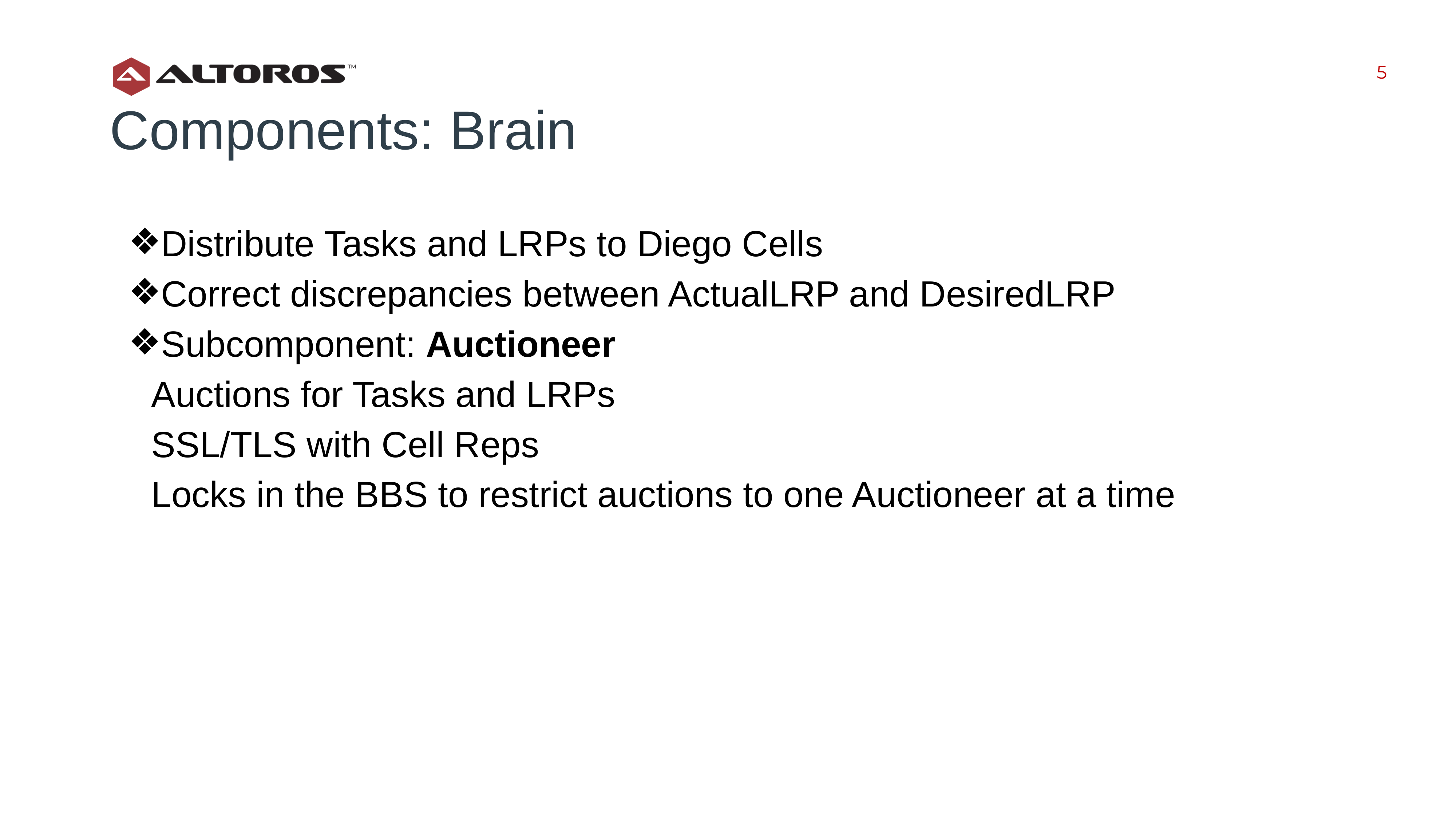

5
5
Components: Brain
Distribute Tasks and LRPs to Diego Cells
Correct discrepancies between ActualLRP and DesiredLRP
Subcomponent: Auctioneer
Auctions for Tasks and LRPs
SSL/TLS with Cell Reps
Locks in the BBS to restrict auctions to one Auctioneer at a time